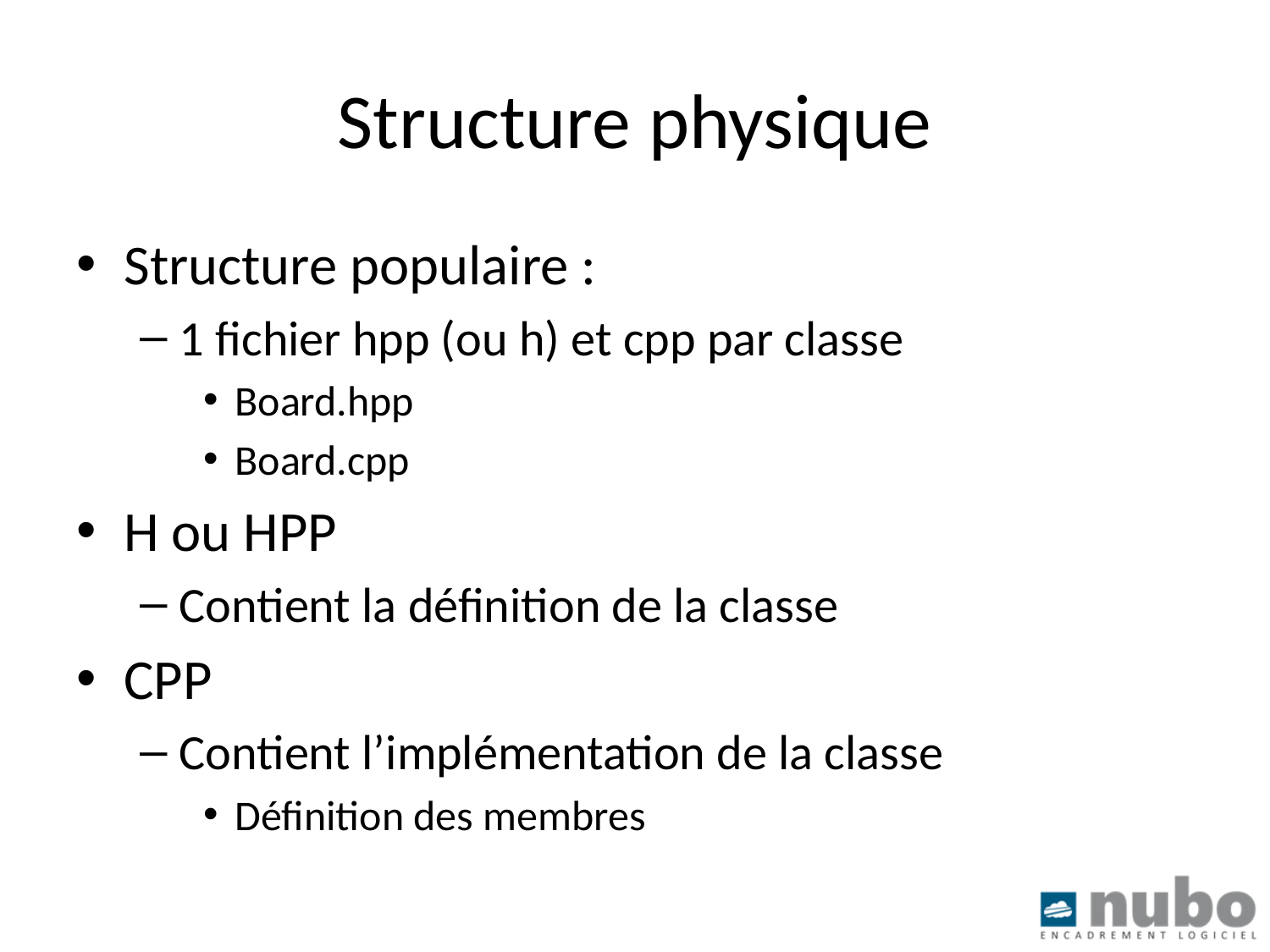

# Structure physique
Structure populaire :
1 fichier hpp (ou h) et cpp par classe
Board.hpp
Board.cpp
H ou HPP
Contient la définition de la classe
CPP
Contient l’implémentation de la classe
Définition des membres